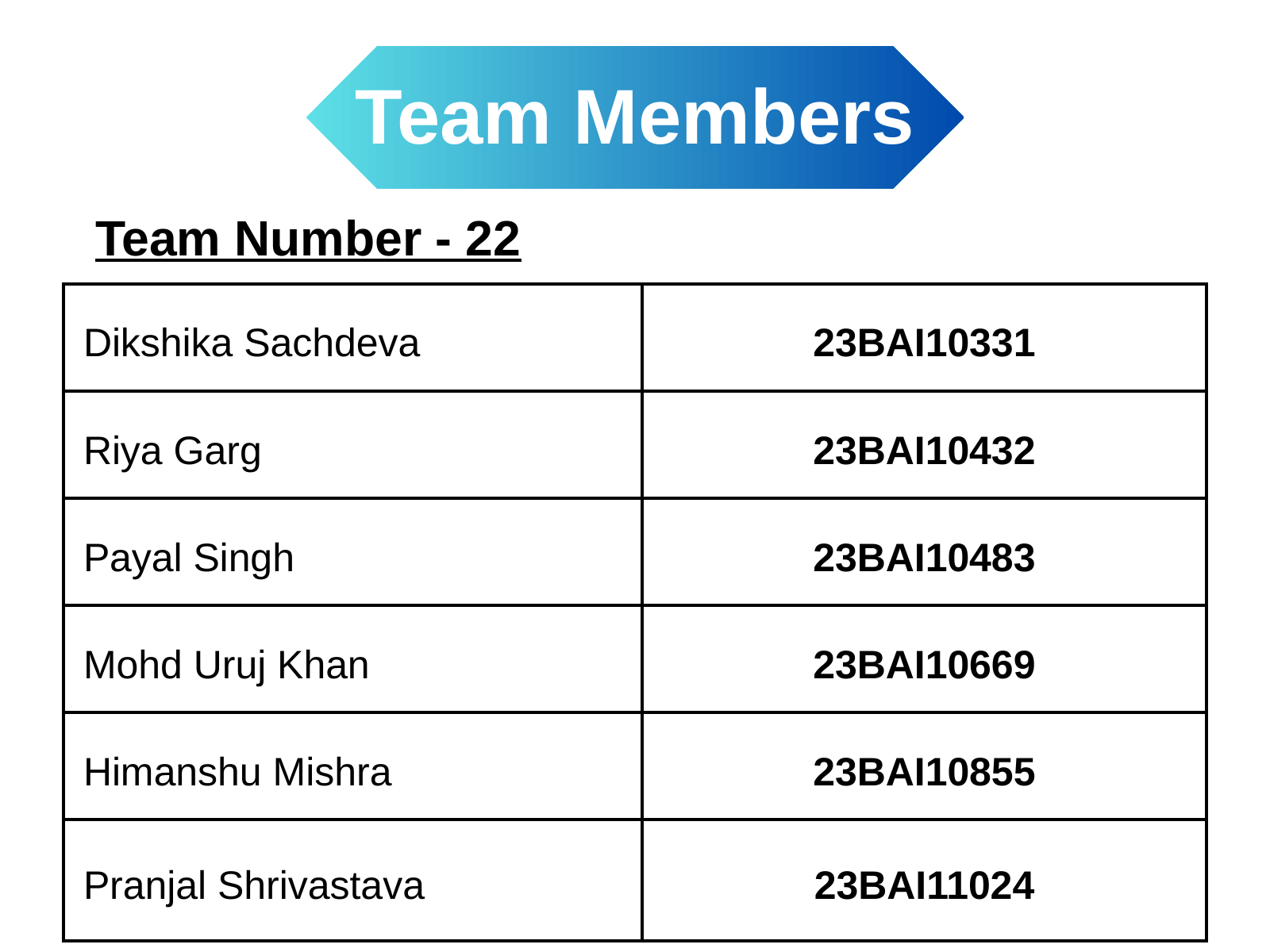

Team Members

Team Number - 22

| Dikshika Sachdeva | 23BAI10331 |
| --- | --- |
| Riya Garg | 23BAI10432 |
| Payal Singh | 23BAI10483 |
| Mohd Uruj Khan | 23BAI10669 |
| Himanshu Mishra | 23BAI10855 |
| Pranjal Shrivastava | 23BAI11024 |